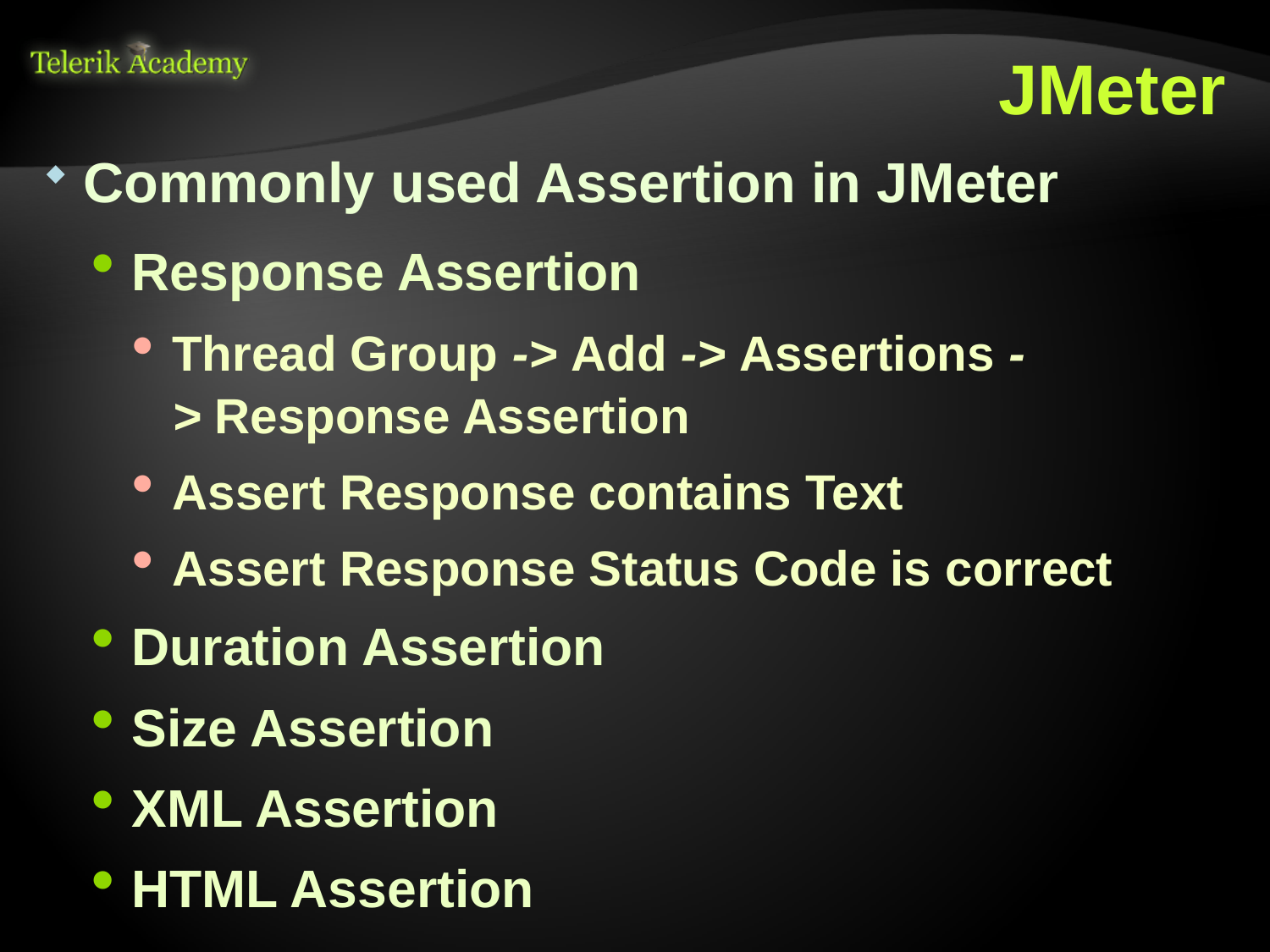

JMeter
Commonly used Assertion in JMeter
Response Assertion
Thread Group -> Add -> Assertions -> Response Assertion
Assert Response contains Text
Assert Response Status Code is correct
Duration Assertion
Size Assertion
XML Assertion
HTML Assertion